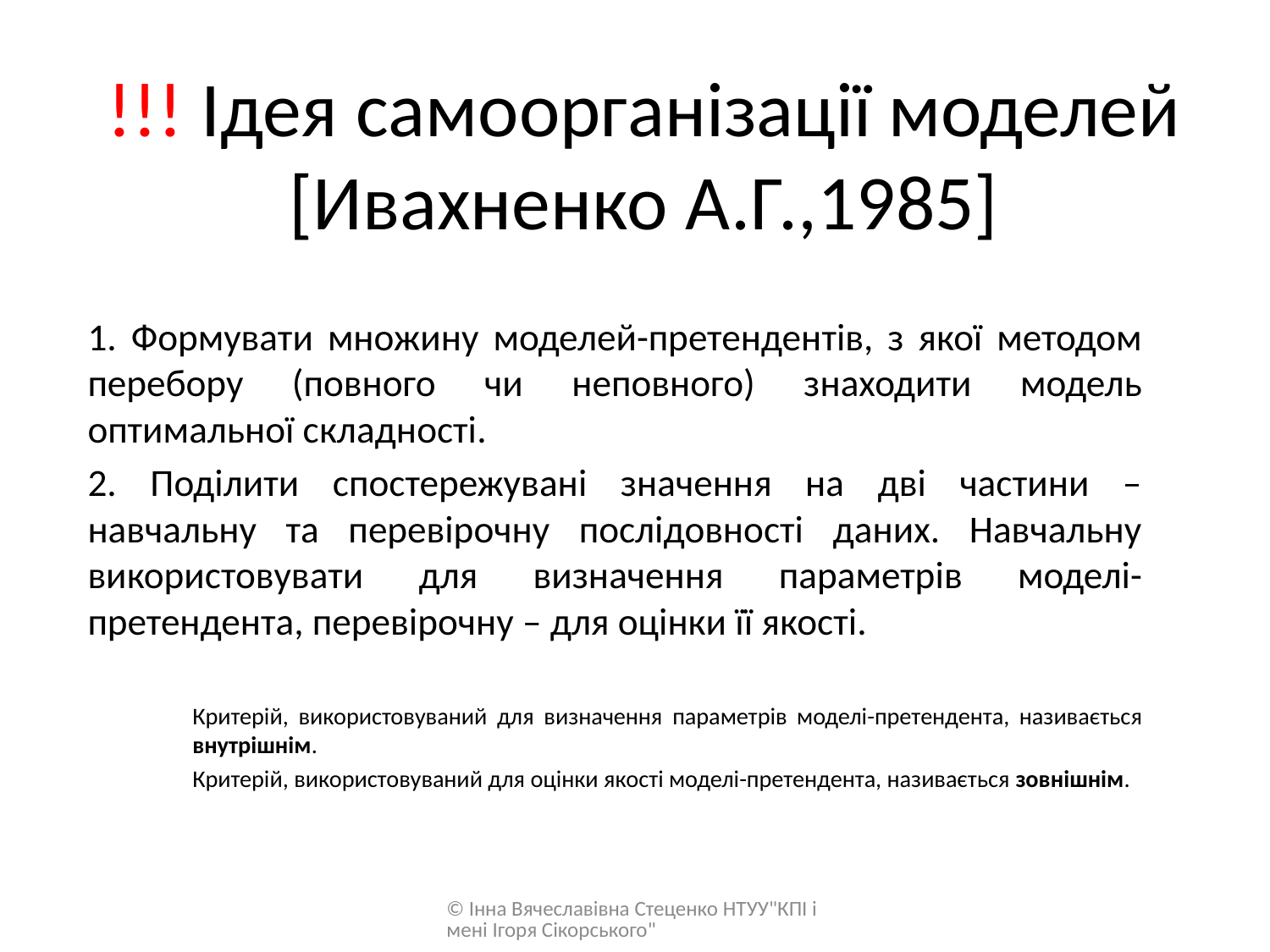

# !!! Ідея самоорганізації моделей [Ивахненко А.Г.,1985]
1. Формувати множину моделей-претендентів, з якої методом перебору (повного чи неповного) знаходити модель оптимальної складності.
2. Поділити спостережувані значення на дві частини – навчальну та перевірочну послідовності даних. Навчальну використовувати для визначення параметрів моделі-претендента, перевірочну – для оцінки її якості.

Критерій, використовуваний для визначення параметрів моделі-претендента, називається внутрішнім.
Критерій, використовуваний для оцінки якості моделі-претендента, називається зовнішнім.
© Інна Вячеславівна Стеценко НТУУ"КПІ імені Ігоря Сікорського"